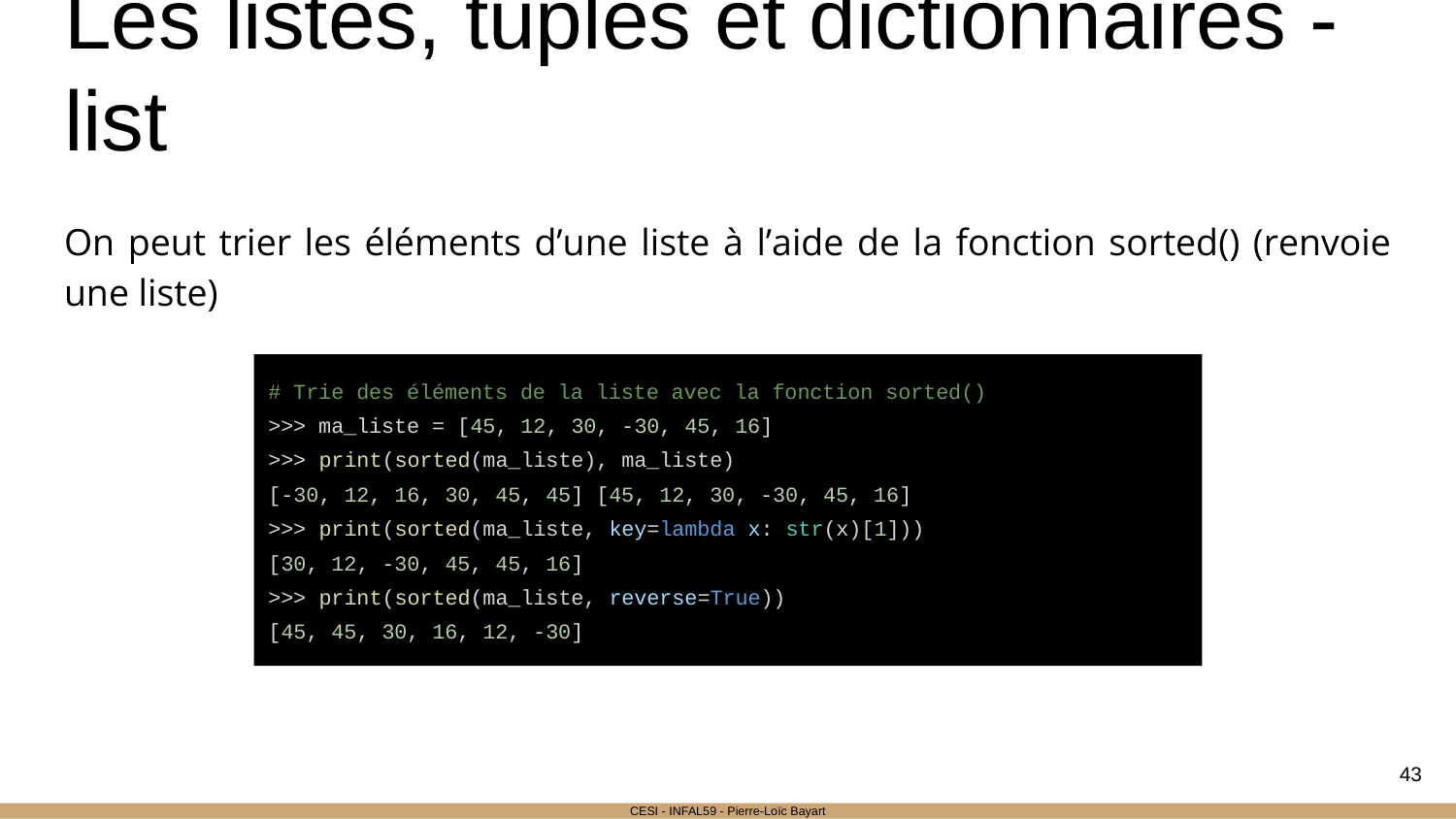

# Les listes, tuples et dictionnaires - list
On peut trier les éléments d’une liste à l’aide de la fonction sorted() (renvoie une liste)

# Trie des éléments de la liste avec la fonction sorted()
>>> ma_liste = [45, 12, 30, -30, 45, 16]
>>> print(sorted(ma_liste), ma_liste)
[-30, 12, 16, 30, 45, 45] [45, 12, 30, -30, 45, 16]
>>> print(sorted(ma_liste, key=lambda x: str(x)[1]))
[30, 12, -30, 45, 45, 16]
>>> print(sorted(ma_liste, reverse=True))
[45, 45, 30, 16, 12, -30]
43